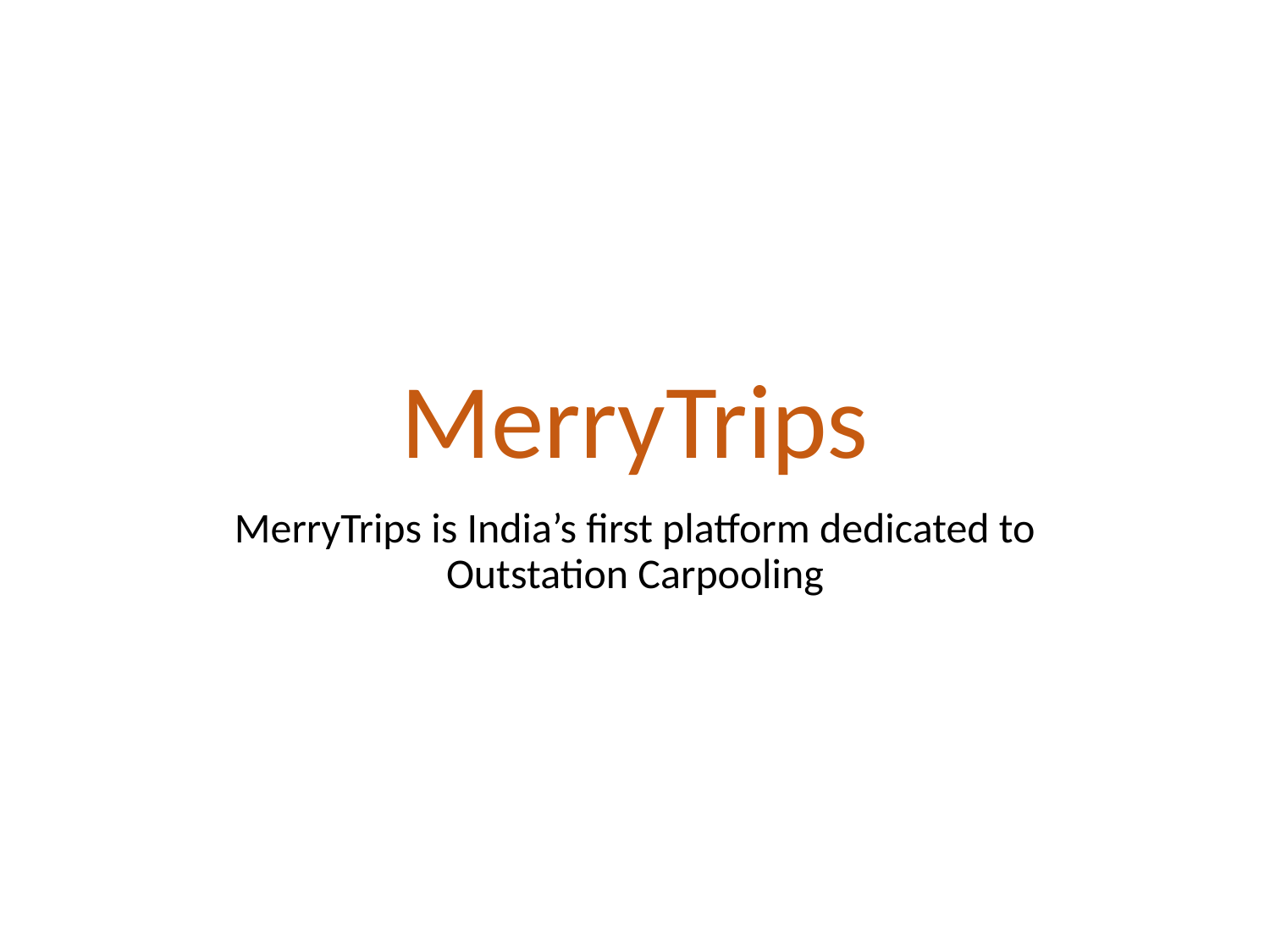

# MerryTrips
MerryTrips is India’s first platform dedicated to Outstation Carpooling